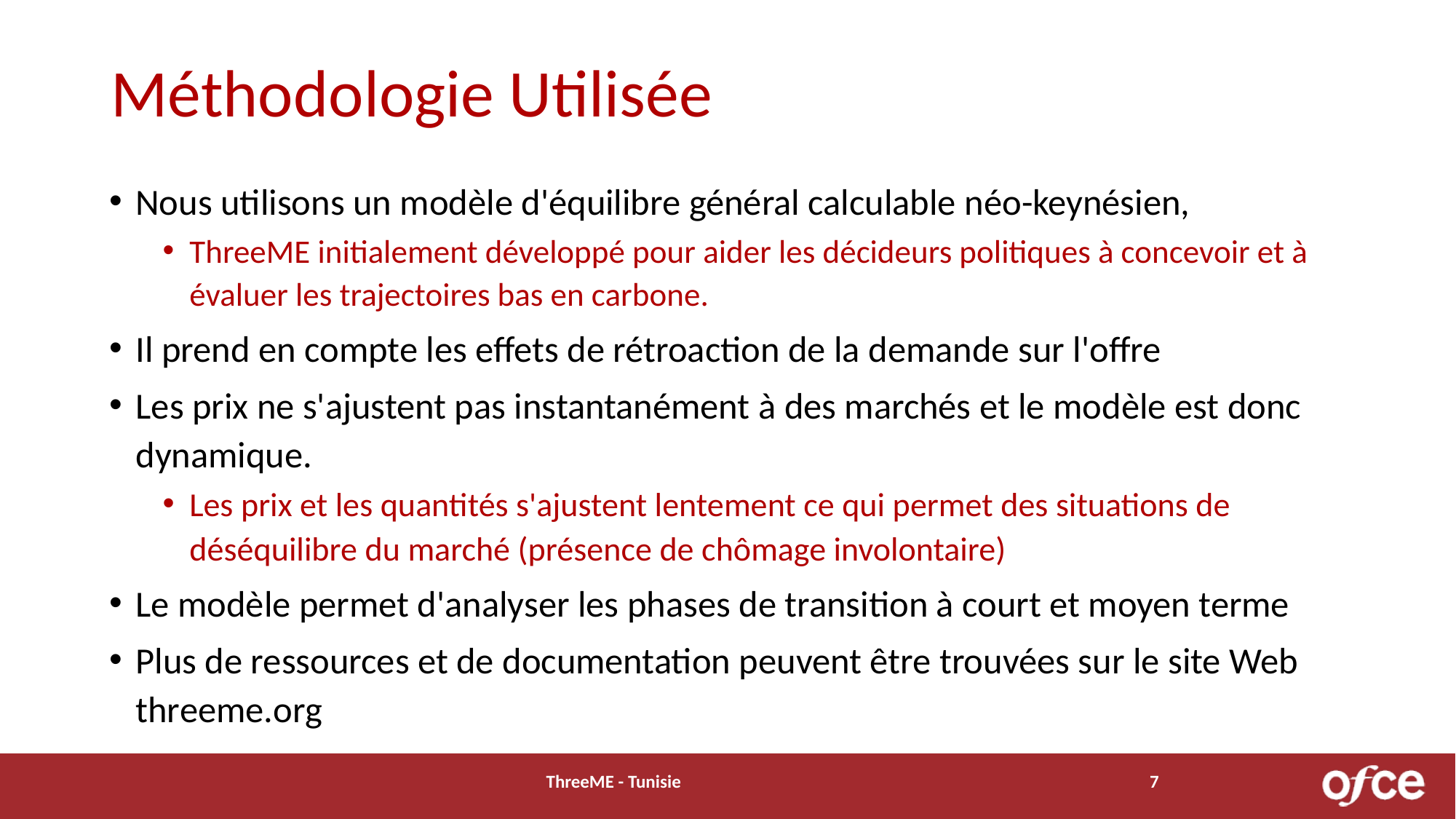

# Méthodologie Utilisée
Nous utilisons un modèle d'équilibre général calculable néo-keynésien,
ThreeME initialement développé pour aider les décideurs politiques à concevoir et à évaluer les trajectoires bas en carbone.
Il prend en compte les effets de rétroaction de la demande sur l'offre
Les prix ne s'ajustent pas instantanément à des marchés et le modèle est donc dynamique.
Les prix et les quantités s'ajustent lentement ce qui permet des situations de déséquilibre du marché (présence de chômage involontaire)
Le modèle permet d'analyser les phases de transition à court et moyen terme
Plus de ressources et de documentation peuvent être trouvées sur le site Web threeme.org

ThreeME - Tunisie
7